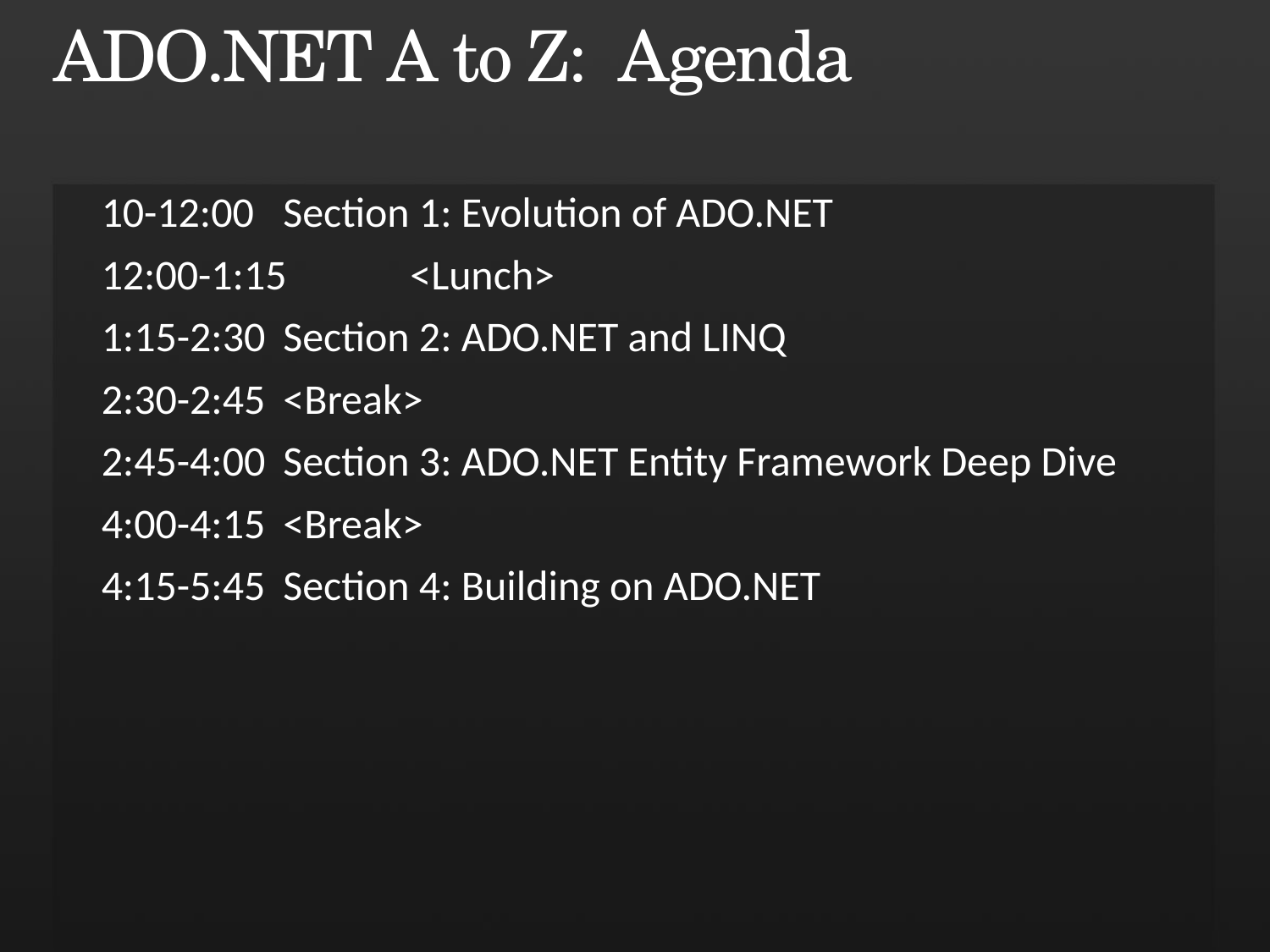

# ADO.NET A to Z:  Agenda
10-12:00	Section 1: Evolution of ADO.NET
12:00-1:15	<Lunch>
1:15-2:30	Section 2: ADO.NET and LINQ
2:30-2:45	<Break>
2:45-4:00	Section 3: ADO.NET Entity Framework Deep Dive
4:00-4:15	<Break>
4:15-5:45	Section 4: Building on ADO.NET